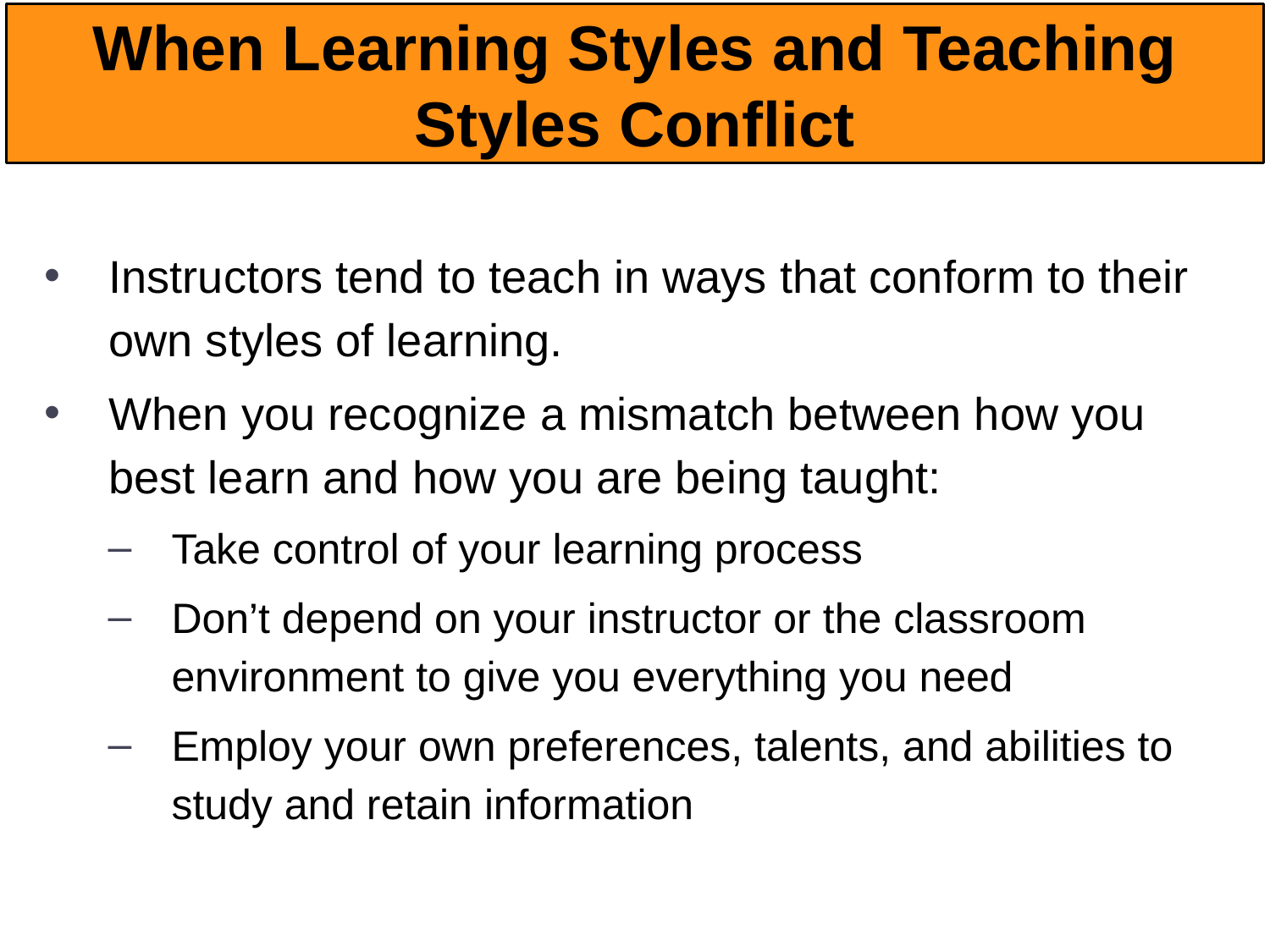

# When Learning Styles and Teaching Styles Conflict
Instructors tend to teach in ways that conform to their own styles of learning.
When you recognize a mismatch between how you best learn and how you are being taught:
Take control of your learning process
Don’t depend on your instructor or the classroom environment to give you everything you need
Employ your own preferences, talents, and abilities to study and retain information